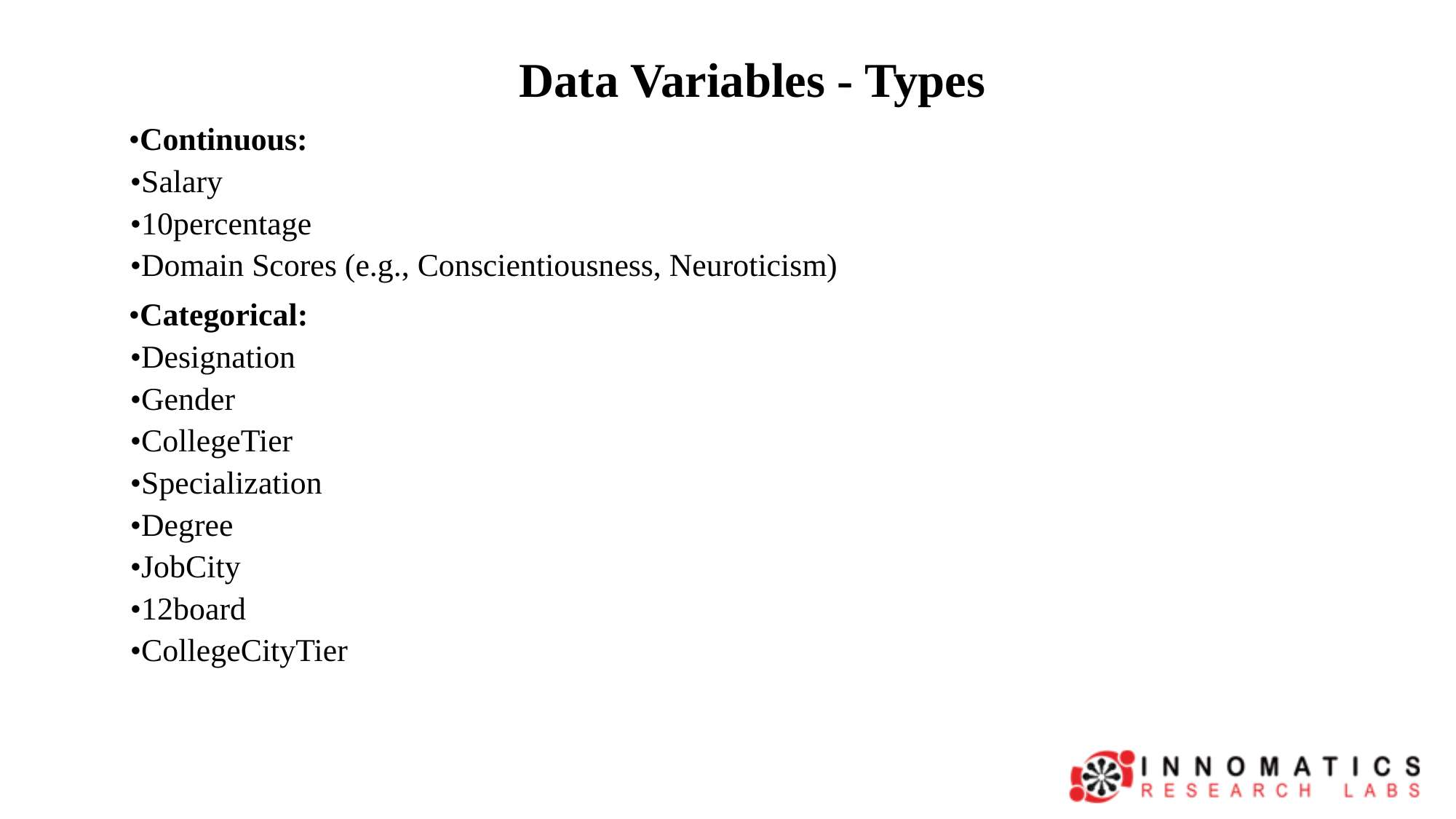

Data Variables - Types
•Continuous:
•Salary
•10percentage
•Domain Scores (e.g., Conscientiousness, Neuroticism)
•Categorical:
•Designation
•Gender
•CollegeTier
•Specialization
•Degree
•JobCity
•12board
•CollegeCityTier